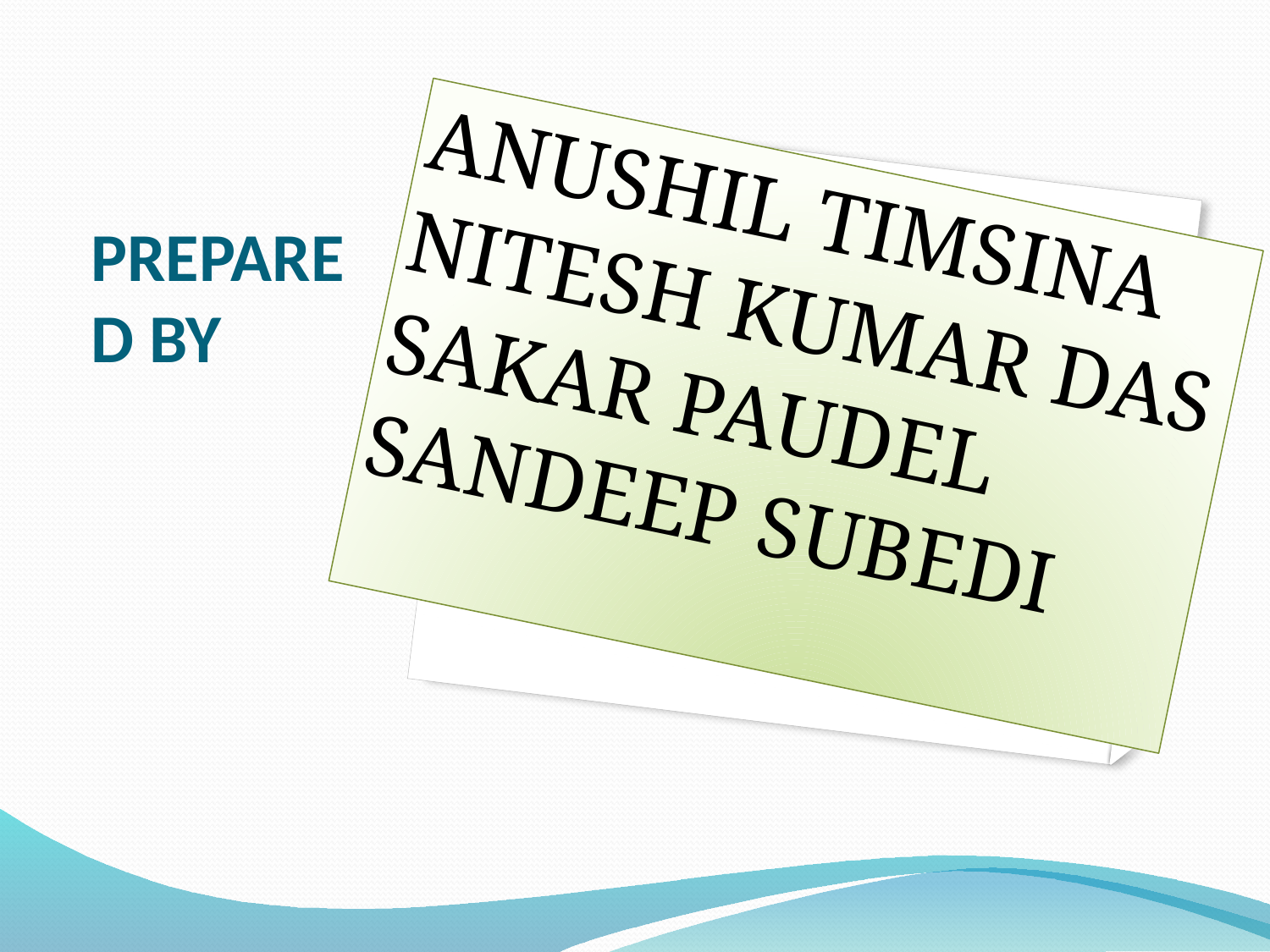

ANUSHIL TIMSINA
NITESH KUMAR DAS
SAKAR PAUDEL
SANDEEP SUBEDI
# PREPARED BY